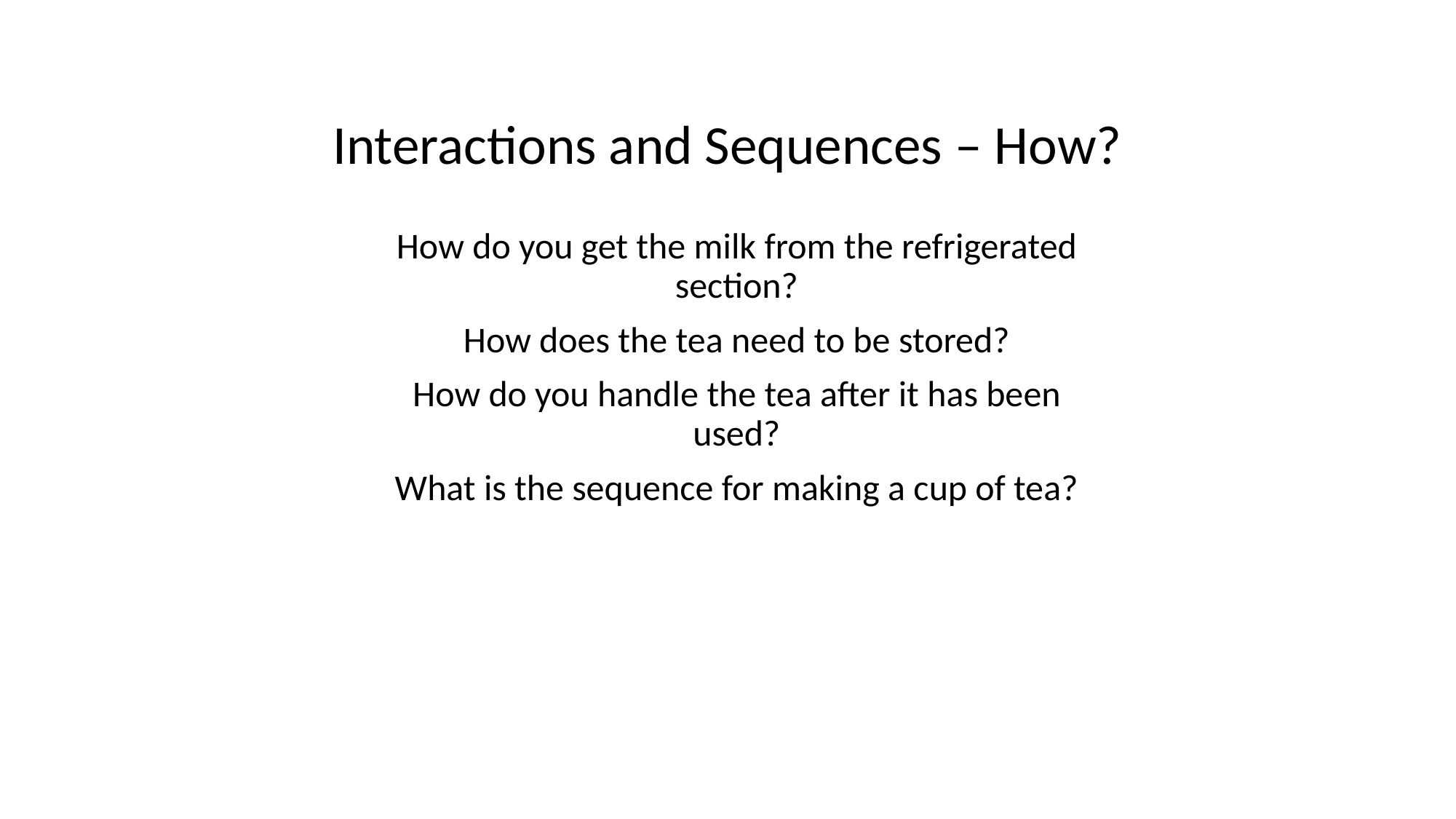

# Interactions and Sequences – How?
How do you get the milk from the refrigerated section?
How does the tea need to be stored?
How do you handle the tea after it has been used?
What is the sequence for making a cup of tea?